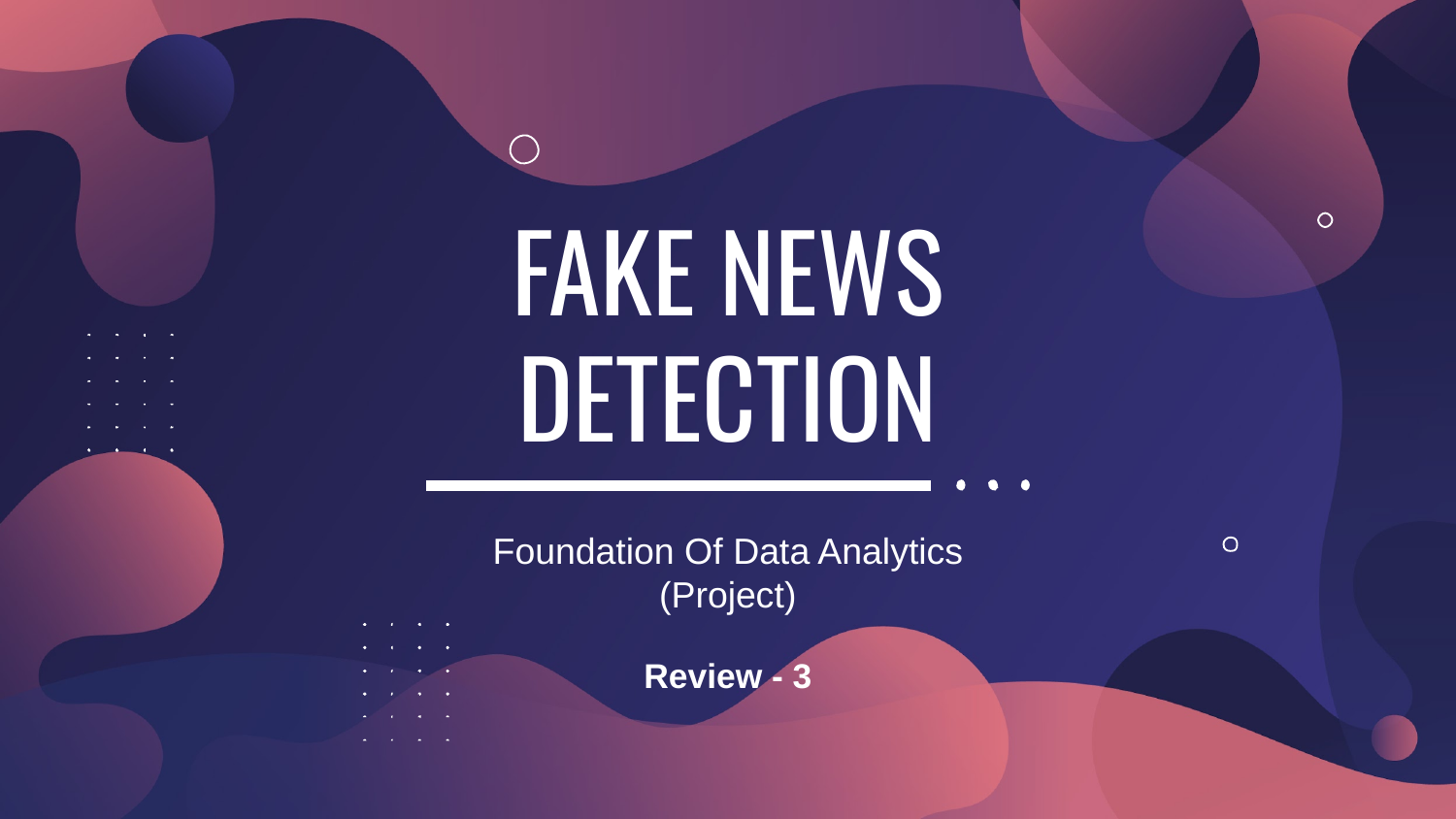

# FAKE NEWS DETECTION

Foundation Of Data Analytics (Project)

Review - 3